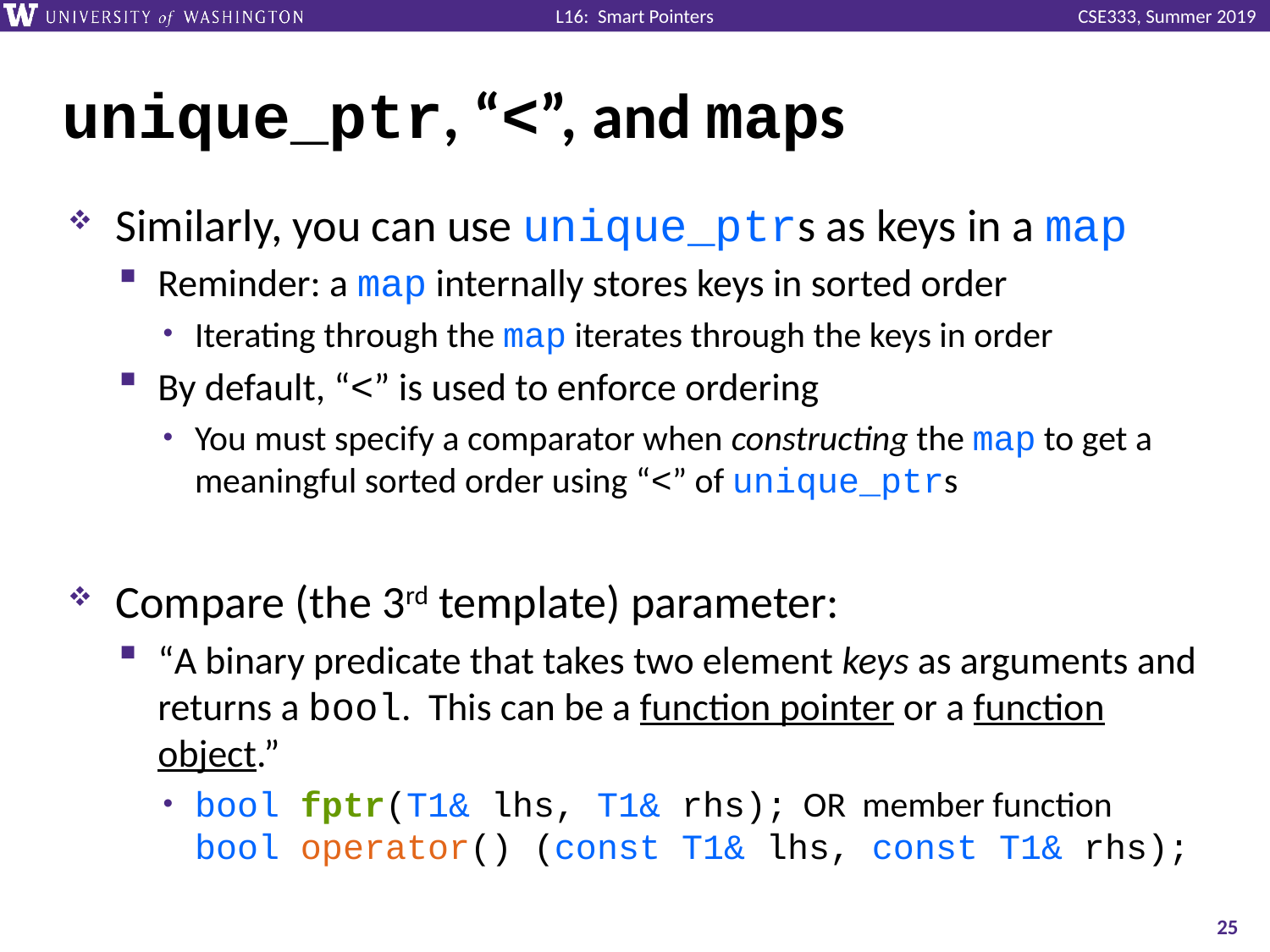

# unique_ptr, “<”, and maps
Similarly, you can use unique_ptrs as keys in a map
Reminder: a map internally stores keys in sorted order
Iterating through the map iterates through the keys in order
By default, “<” is used to enforce ordering
You must specify a comparator when constructing the map to get a meaningful sorted order using “<” of unique_ptrs

Compare (the 3rd template) parameter:
“A binary predicate that takes two element keys as arguments and returns a bool.  This can be a function pointer or a function object.”
bool fptr(T1& lhs, T1& rhs);  OR  member function
bool operator() (const T1& lhs, const T1& rhs);
25